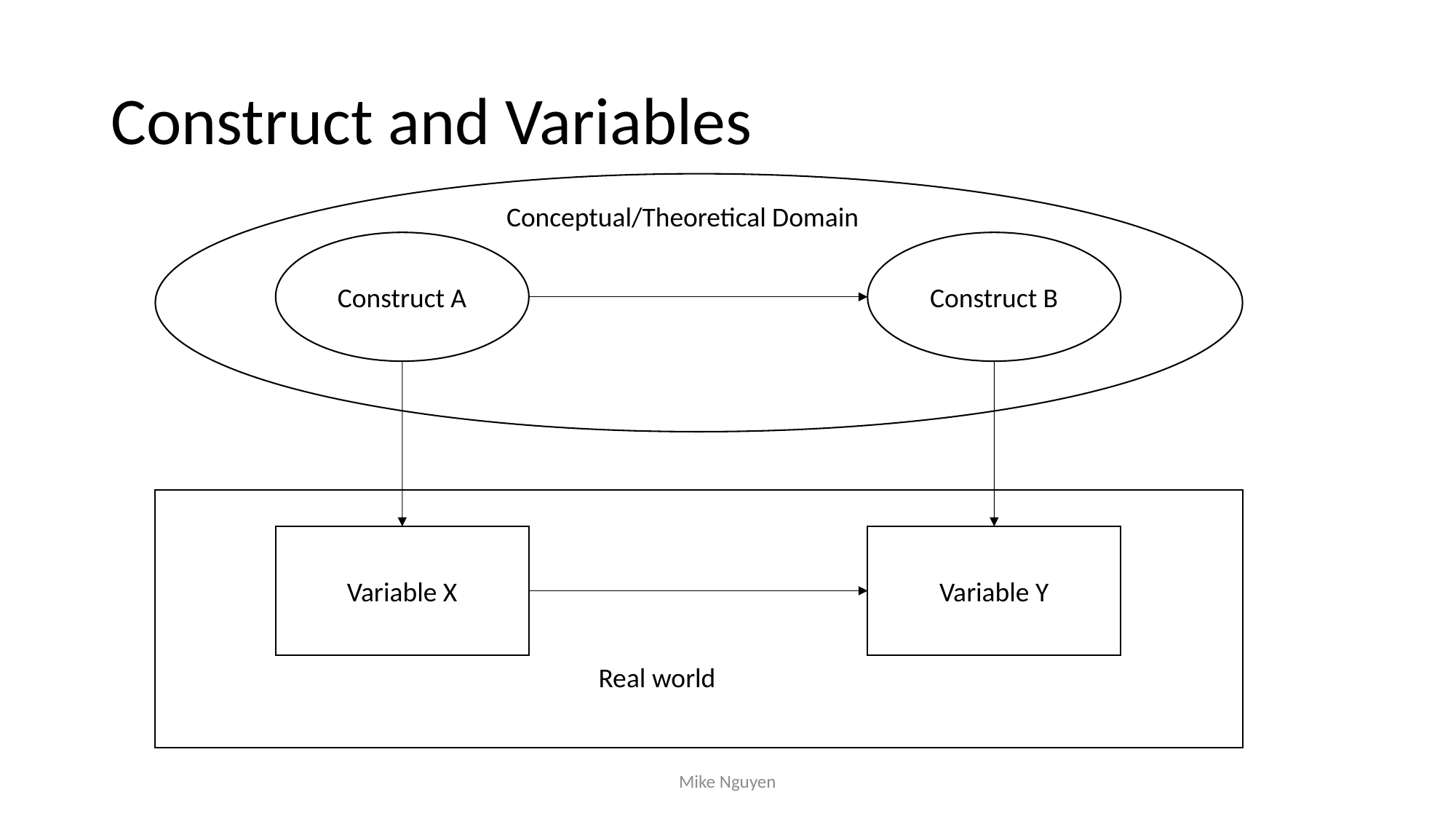

# Construct and Variables

Conceptual/Theoretical Domain
Construct B
Construct A

Variable X
Variable Y
Real world
Mike Nguyen